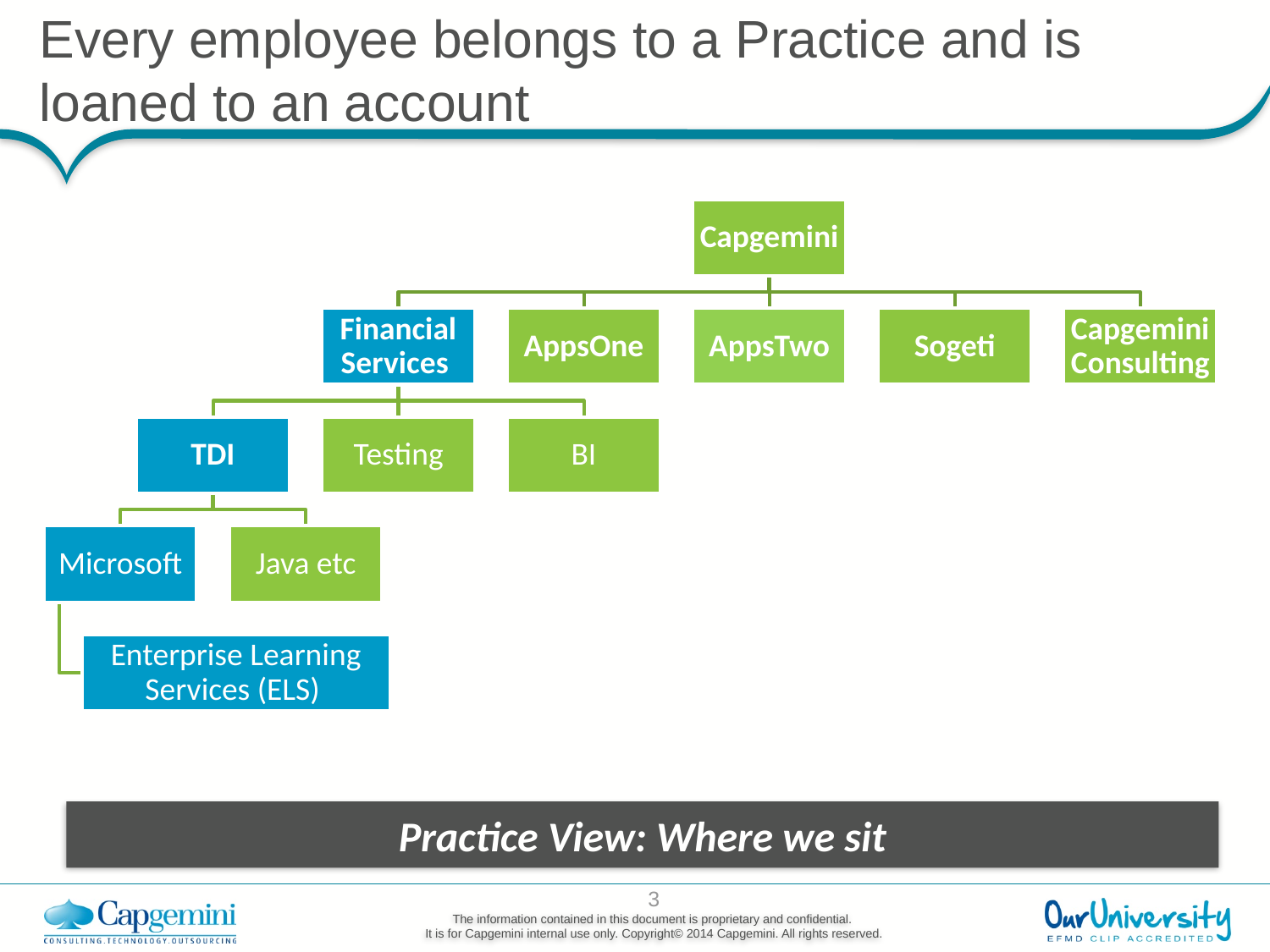

# Every employee belongs to a Practice and is loaned to an account
Capgemini
Financial Services
TDI
Microsoft
Enterprise Learning Services (ELS)
Java etc
Testing
BI
AppsOne
AppsTwo
Sogeti
Capgemini Consulting
Practice View: Where we sit